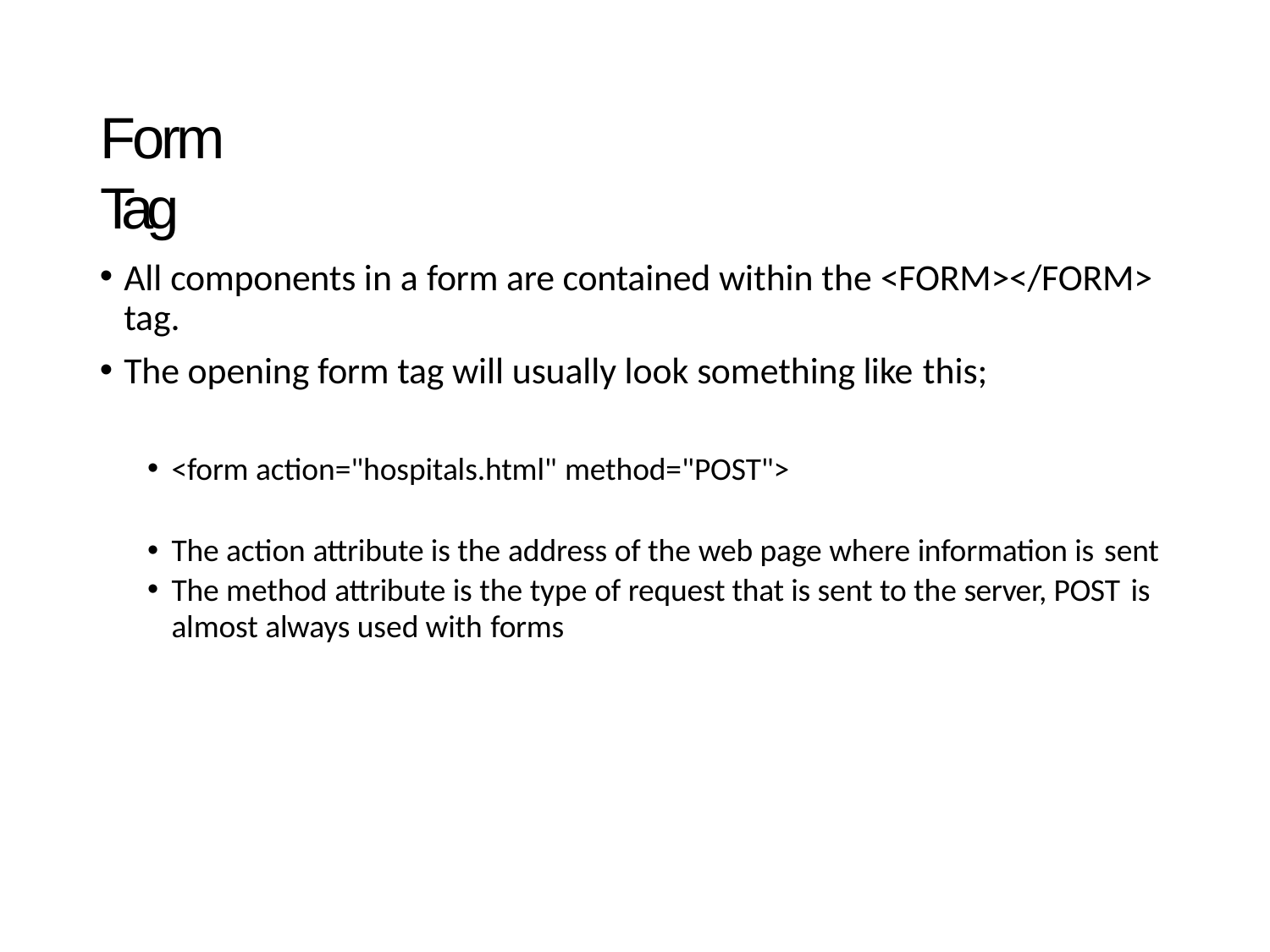

# Form Tag
All components in a form are contained within the <FORM></FORM>  tag.
The opening form tag will usually look something like this;

<form action="hospitals.html" method="POST">

The action attribute is the address of the web page where information is sent
The method attribute is the type of request that is sent to the server, POST is
almost always used with forms